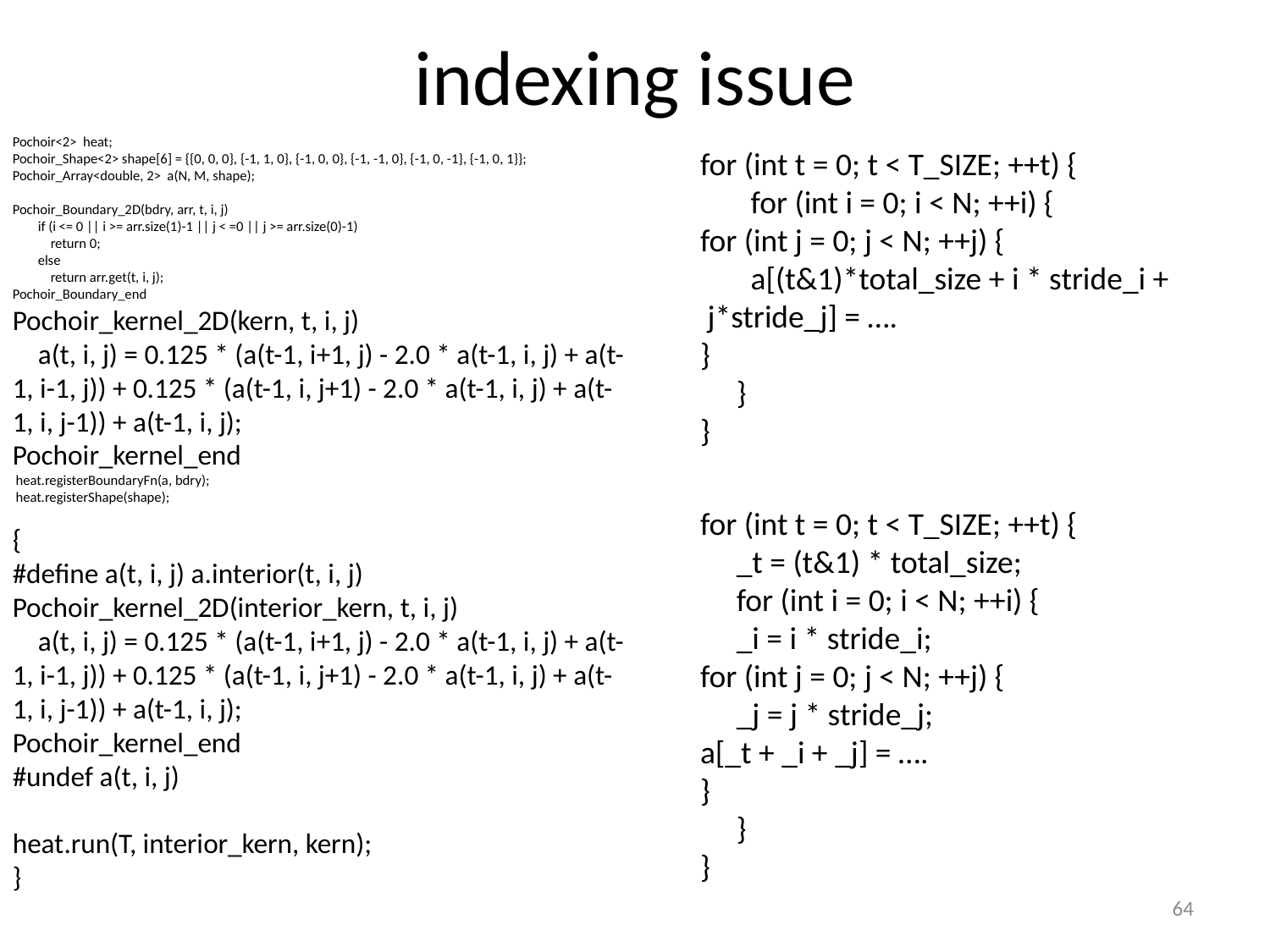

# indexing issue
Pochoir<2>  heat;
Pochoir_Shape<2> shape[6] = {{0, 0, 0}, {-1, 1, 0}, {-1, 0, 0}, {-1, -1, 0}, {-1, 0, -1}, {-1, 0, 1}};
Pochoir_Array<double, 2>  a(N, M, shape);

Pochoir_Boundary_2D(bdry, arr, t, i, j)
        if (i <= 0 || i >= arr.size(1)-1 || j < =0 || j >= arr.size(0)-1)
            return 0;
        else
            return arr.get(t, i, j);
Pochoir_Boundary_end
Pochoir_kernel_2D(kern, t, i, j)
    a(t, i, j) = 0.125 * (a(t-1, i+1, j) - 2.0 * a(t-1, i, j) + a(t-1, i-1, j)) + 0.125 * (a(t-1, i, j+1) - 2.0 * a(t-1, i, j) + a(t-1, i, j-1)) + a(t-1, i, j);
Pochoir_kernel_end
 heat.registerBoundaryFn(a, bdry);
 heat.registerShape(shape);

{
#define a(t, i, j) a.interior(t, i, j)
Pochoir_kernel_2D(interior_kern, t, i, j)
    a(t, i, j) = 0.125 * (a(t-1, i+1, j) - 2.0 * a(t-1, i, j) + a(t-1, i-1, j)) + 0.125 * (a(t-1, i, j+1) - 2.0 * a(t-1, i, j) + a(t-1, i, j-1)) + a(t-1, i, j);
Pochoir_kernel_end
#undef a(t, i, j)

heat.run(T, interior_kern, kern);
}
for (int t = 0; t < T_SIZE; ++t) {
       for (int i = 0; i < N; ++i) {
for (int j = 0; j < N; ++j) {
       a[(t&1)*total_size + i * stride_i +
 j*stride_j] = ….
}
     }
}
for (int t = 0; t < T_SIZE; ++t) {
     _t = (t&1) * total_size;
     for (int i = 0; i < N; ++i) {
     _i = i * stride_i;
for (int j = 0; j < N; ++j) {
     _j = j * stride_j;
a[_t + _i + _j] = ….
}
     }
}
64